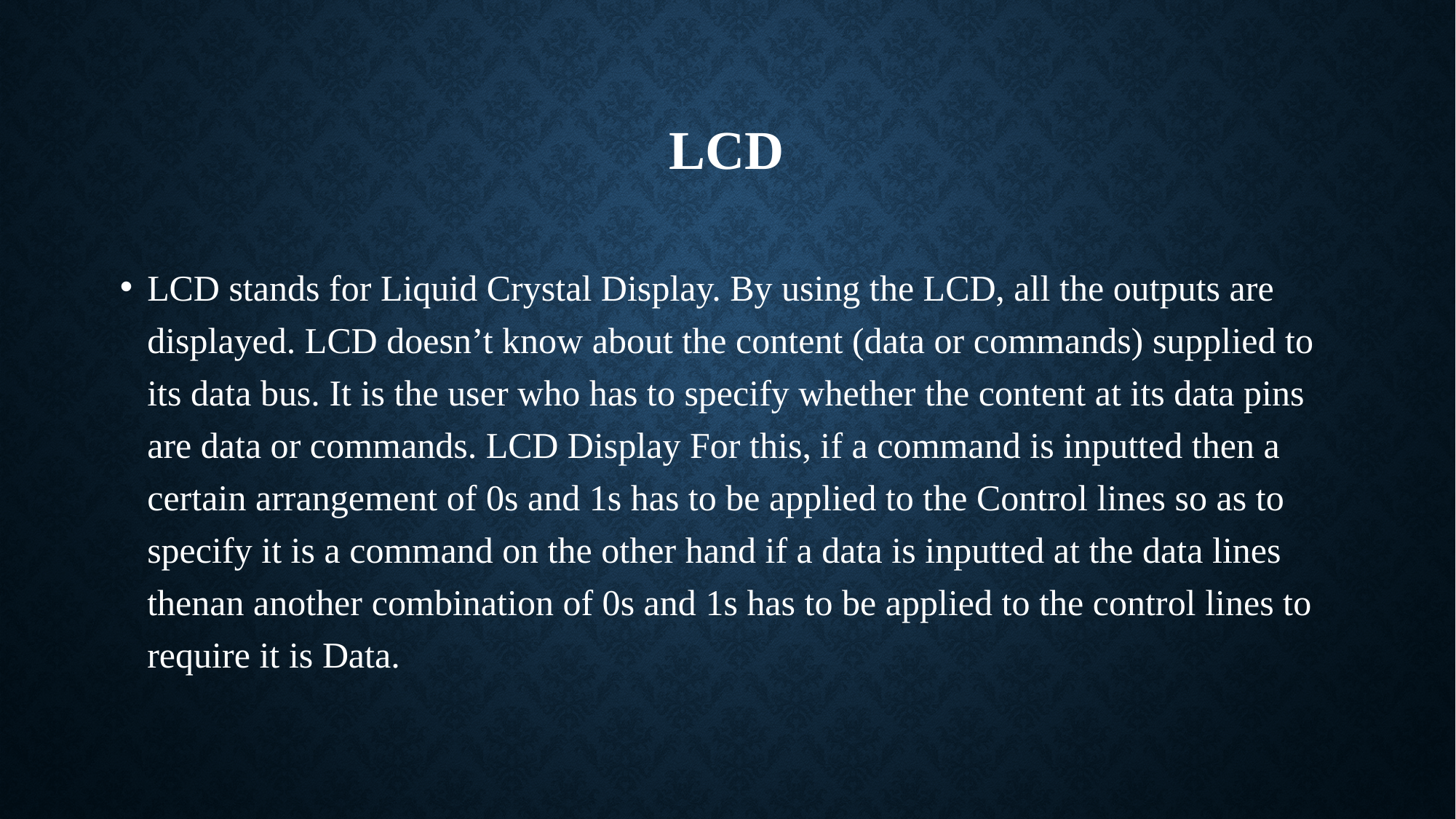

# LCD
LCD stands for Liquid Crystal Display. By using the LCD, all the outputs are displayed. LCD doesn’t know about the content (data or commands) supplied to its data bus. It is the user who has to specify whether the content at its data pins are data or commands. LCD Display For this, if a command is inputted then a certain arrangement of 0s and 1s has to be applied to the Control lines so as to specify it is a command on the other hand if a data is inputted at the data lines thenan another combination of 0s and 1s has to be applied to the control lines to require it is Data.